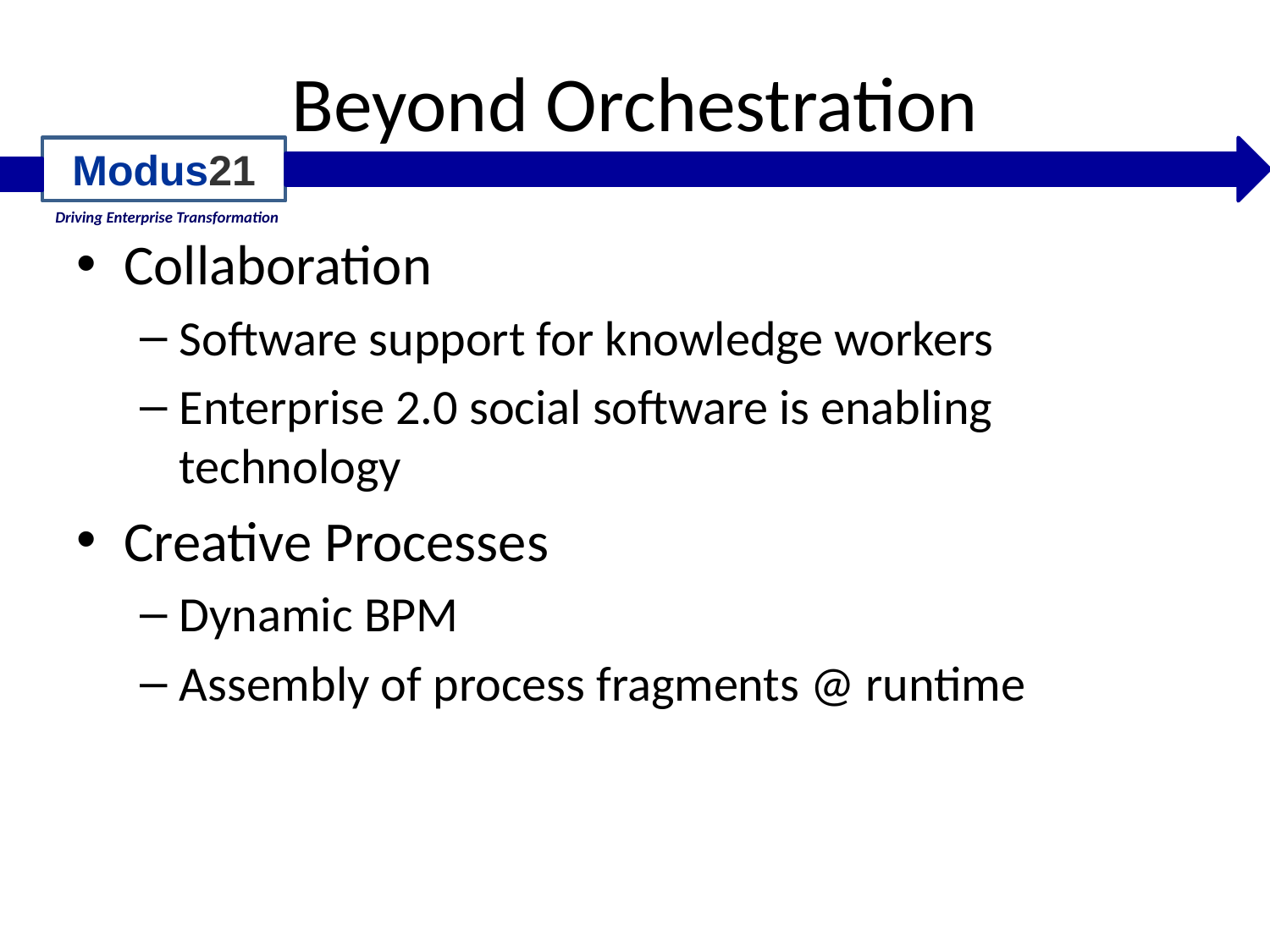

Collaboration
Software support for knowledge workers
Enterprise 2.0 social software is enabling technology
Creative Processes
Dynamic BPM
Assembly of process fragments @ runtime
Beyond Orchestration